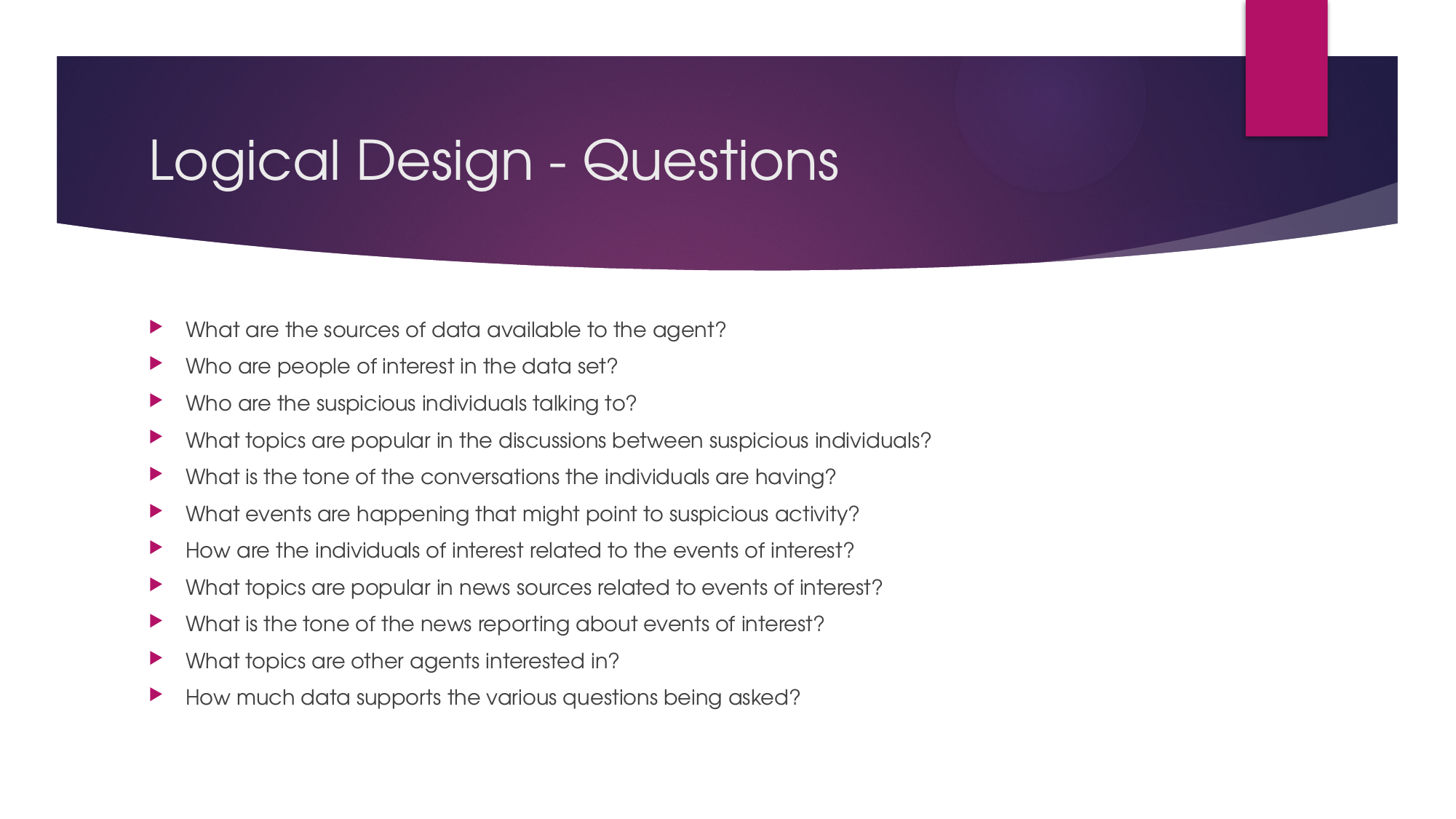

# Logical Design - Questions
What are the sources of data available to the agent?
Who are people of interest in the data set?
Who are the suspicious individuals talking to?
What topics are popular in the discussions between suspicious individuals?
What is the tone of the conversations the individuals are having?
What events are happening that might point to suspicious activity?
How are the individuals of interest related to the events of interest?
What topics are popular in news sources related to events of interest?
What is the tone of the news reporting about events of interest?
What topics are other agents interested in?
How much data supports the various questions being asked?